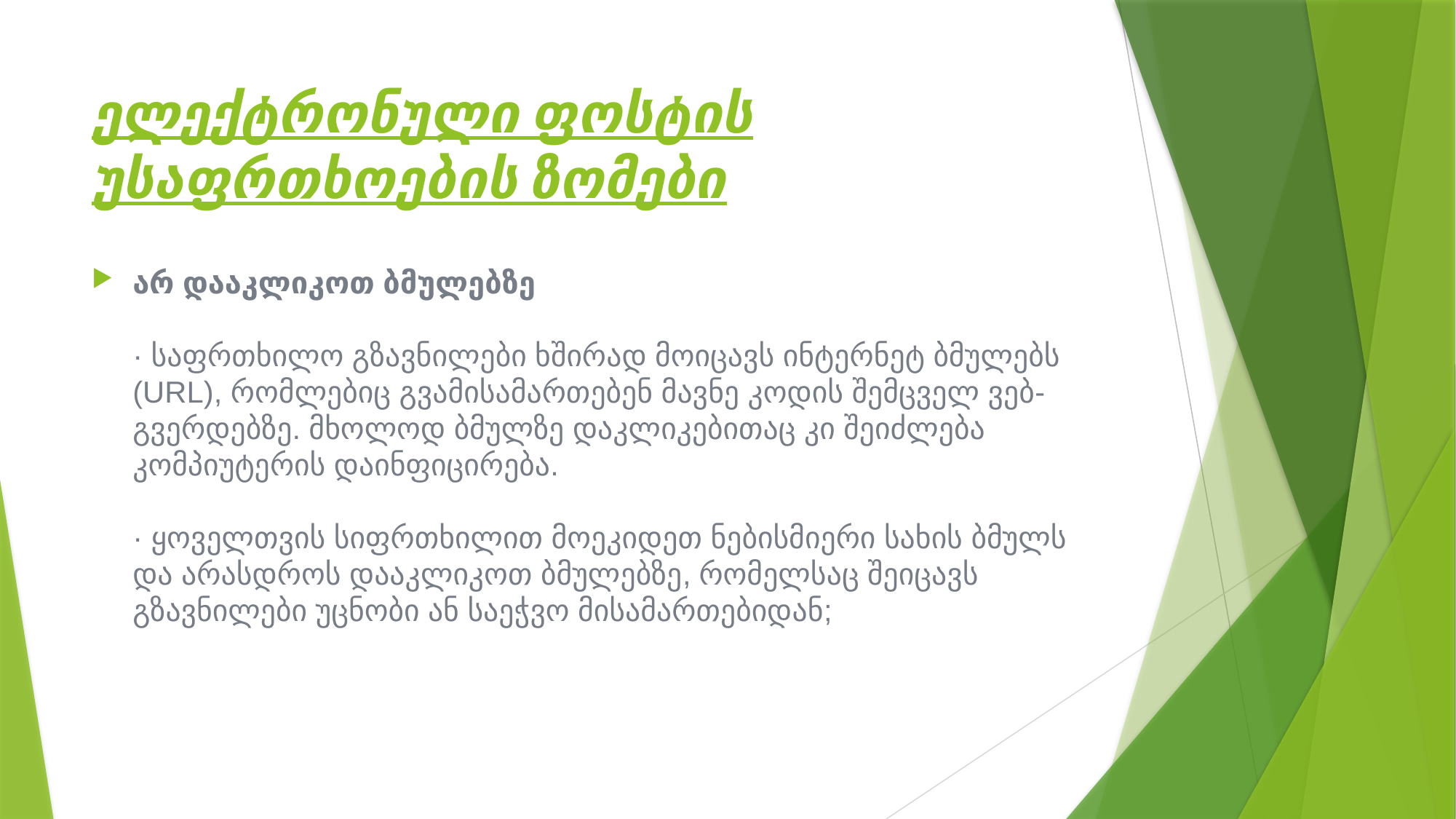

# ელექტრონული ფოსტის უსაფრთხოების ზომები
არ დააკლიკოთ ბმულებზე
· საფრთხილო გზავნილები ხშირად მოიცავს ინტერნეტ ბმულებს (URL), რომლებიც გვამისამართებენ მავნე კოდის შემცველ ვებ-გვერდებზე. მხოლოდ ბმულზე დაკლიკებითაც კი შეიძლება კომპიუტერის დაინფიცირება.
· ყოველთვის სიფრთხილით მოეკიდეთ ნებისმიერი სახის ბმულს და არასდროს დააკლიკოთ ბმულებზე, რომელსაც შეიცავს გზავნილები უცნობი ან საეჭვო მისამართებიდან;